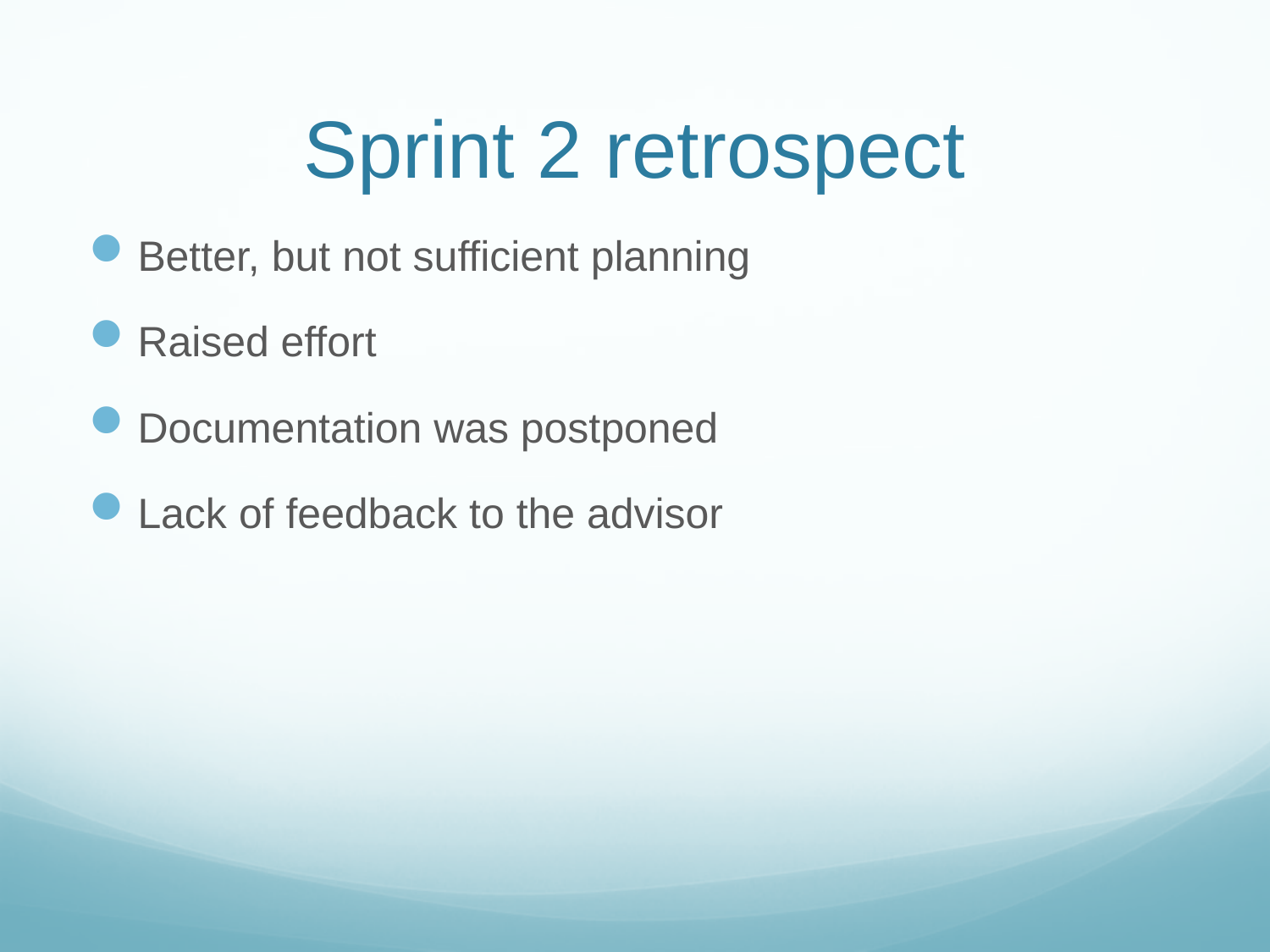

# Sprint 2 retrospect
Better, but not sufficient planning
Raised effort
Documentation was postponed
Lack of feedback to the advisor